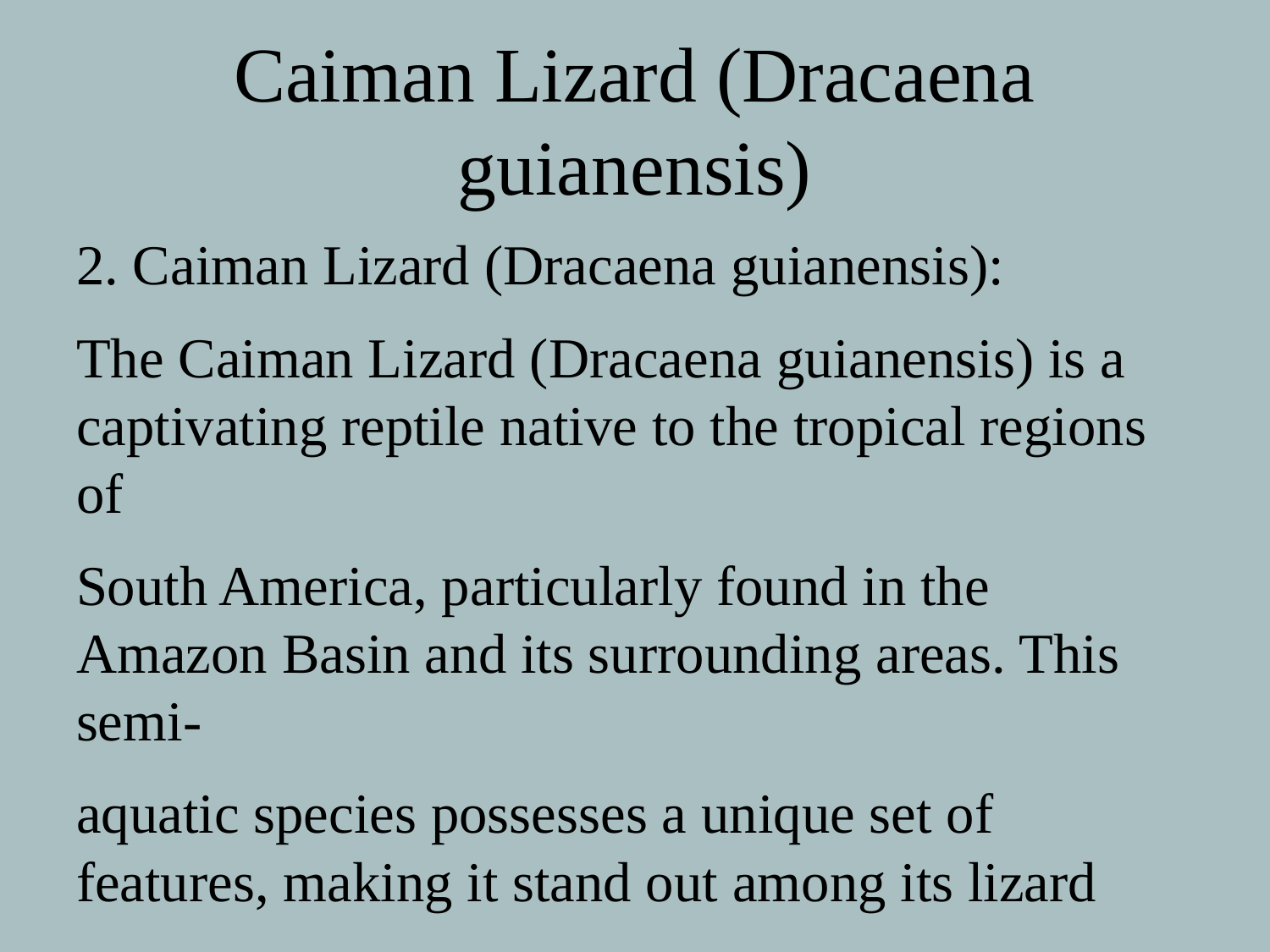

# Caiman Lizard (Dracaena guianensis)
2. Caiman Lizard (Dracaena guianensis):
The Caiman Lizard (Dracaena guianensis) is a captivating reptile native to the tropical regions of
South America, particularly found in the Amazon Basin and its surrounding areas. This semi-
aquatic species possesses a unique set of features, making it stand out among its lizard
counterparts. One of its most distinctive characteristics is the serrated tail, which aids in
swimming and serves as a defense mechanism against potential predators. The Caiman Lizard is
***END OF PAGE 3***

***START OF PAGE 4***
well-adapted to a semi-aquatic lifestyle, spending
much of its time in and around slow-moving rivers
and streams. Its diet primarily consists of aquatic
vegetation, such as aquatic plants and fruits that
grow near water bodies. As an essential
component of riverine ecosystems, the Caiman
Lizard plays a vital role in controlling aquatic
vegetation and maintaining the ecological balance.
However, like many other reptiles in the region, the
Caiman Lizard faces threats such as habitat
destruction and illegal trade. Consequently,
conservation efforts are crucial to preserving this
fascinating lizard species and its critical role in the
delicate ecosystems it calls home.